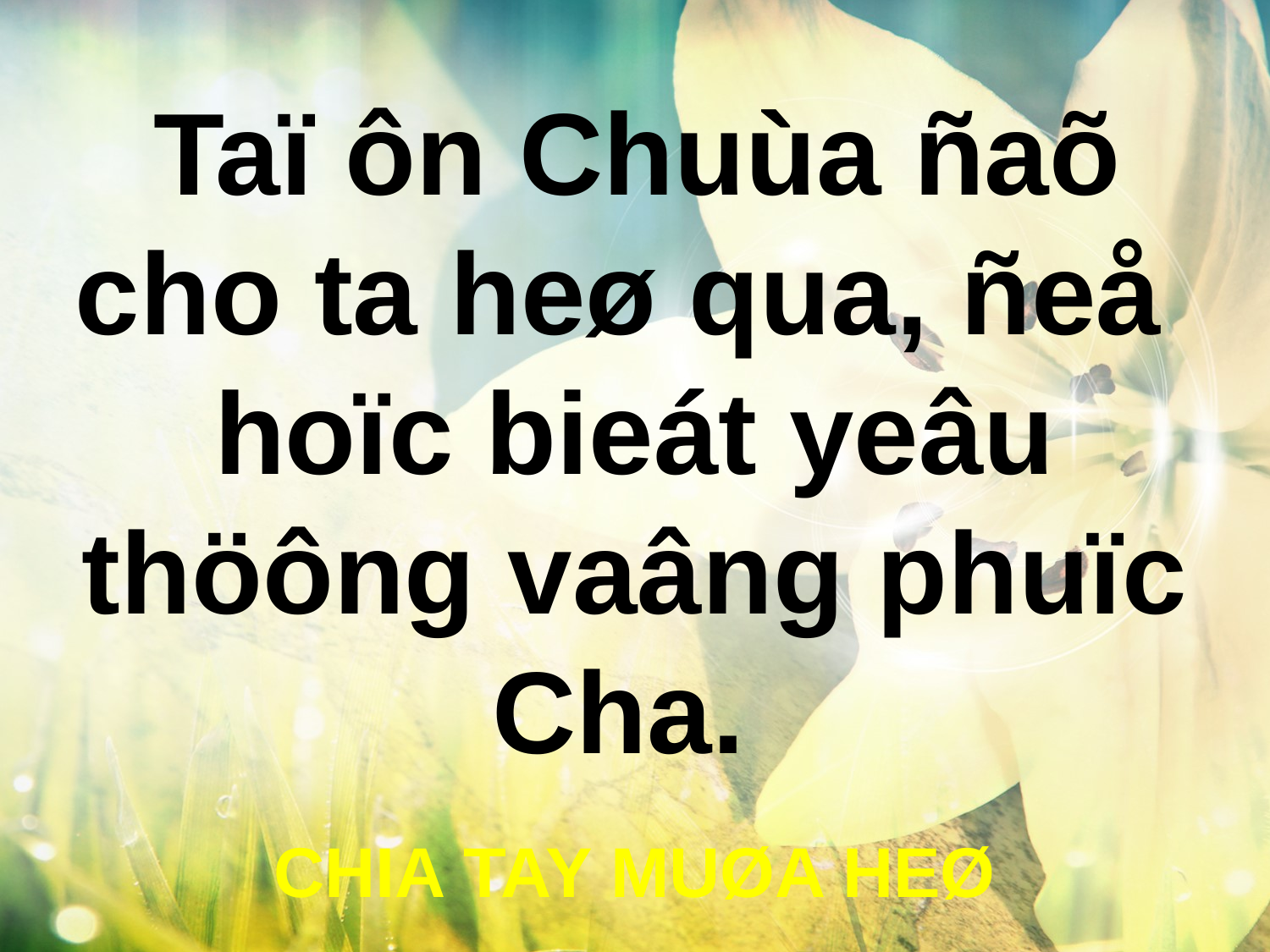

Taï ôn Chuùa ñaõ
cho ta heø qua, ñeå
hoïc bieát yeâu thöông vaâng phuïc Cha.
CHIA TAY MUØA HEØ